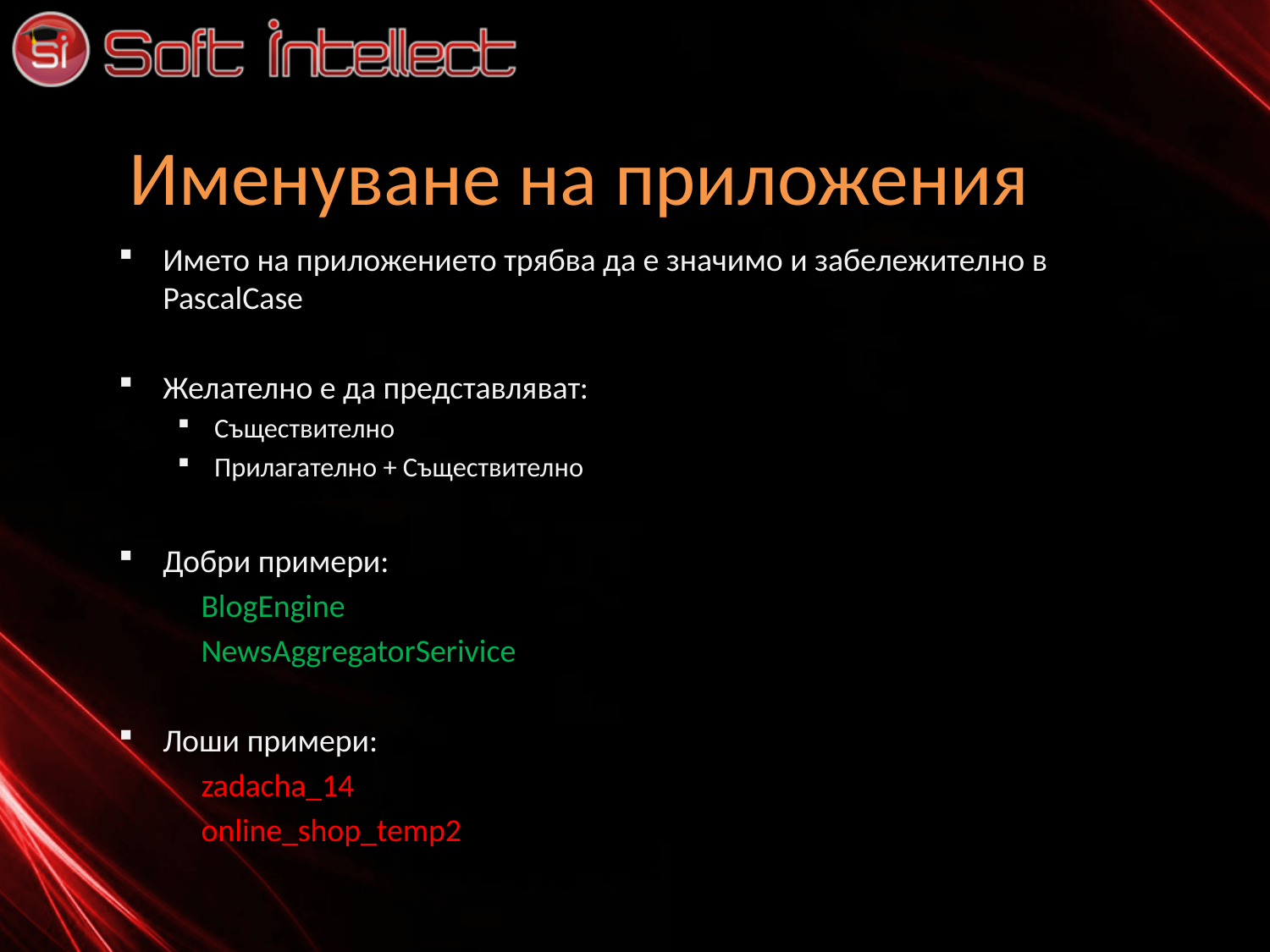

# Именуване на приложения
Името на приложението трябва да е значимо и забележително в PascalCase

Желателно е да представляват:
Съществително
Прилагателно + Съществително

Добри примери:
	BlogEngine
	NewsAggregatorSerivice

Лоши примери:
	zadacha_14
	online_shop_temp2